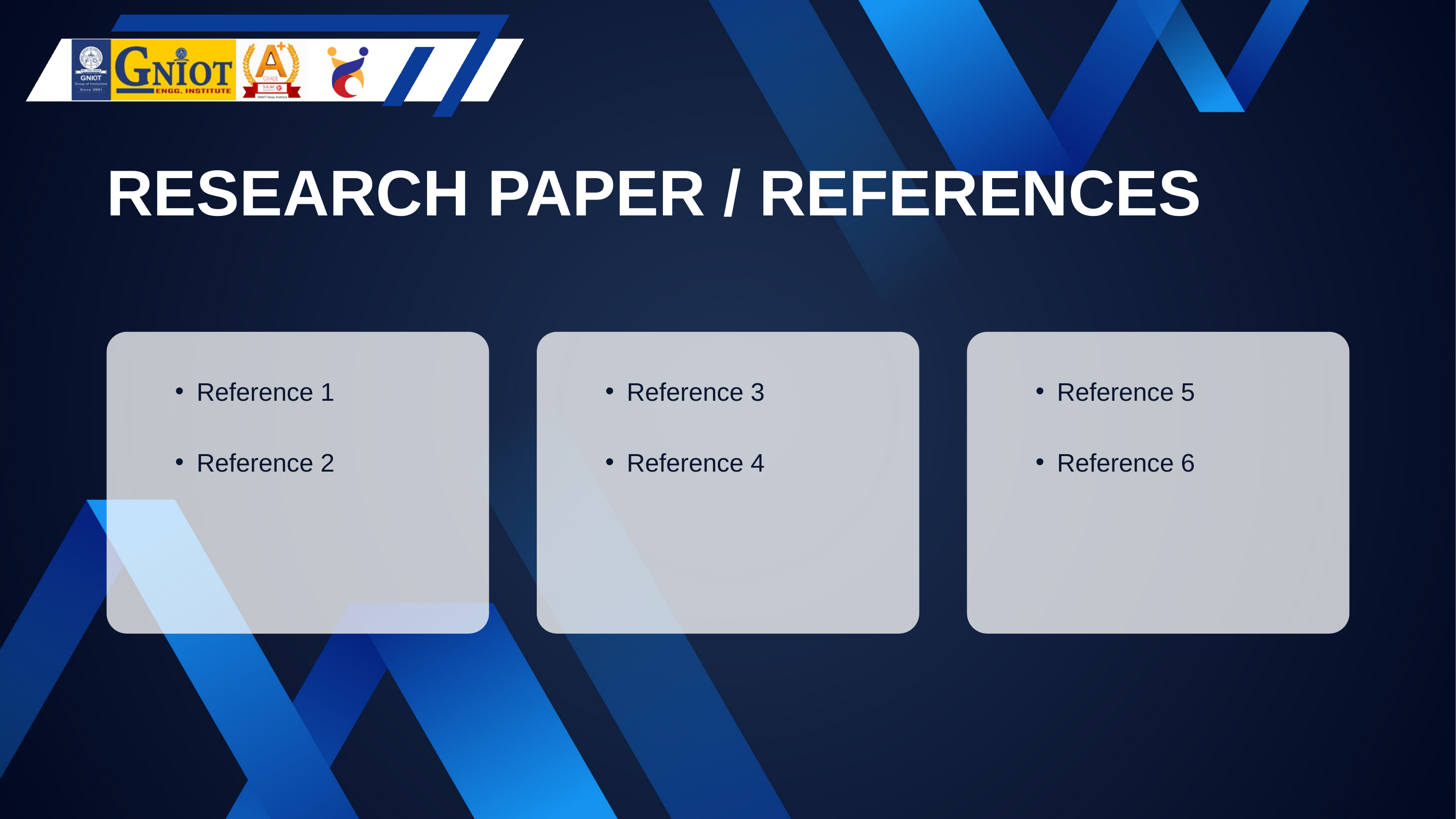

RESEARCH PAPER / REFERENCES

Reference 1

Reference 2
Reference 3

Reference 4
Reference 5

Reference 6